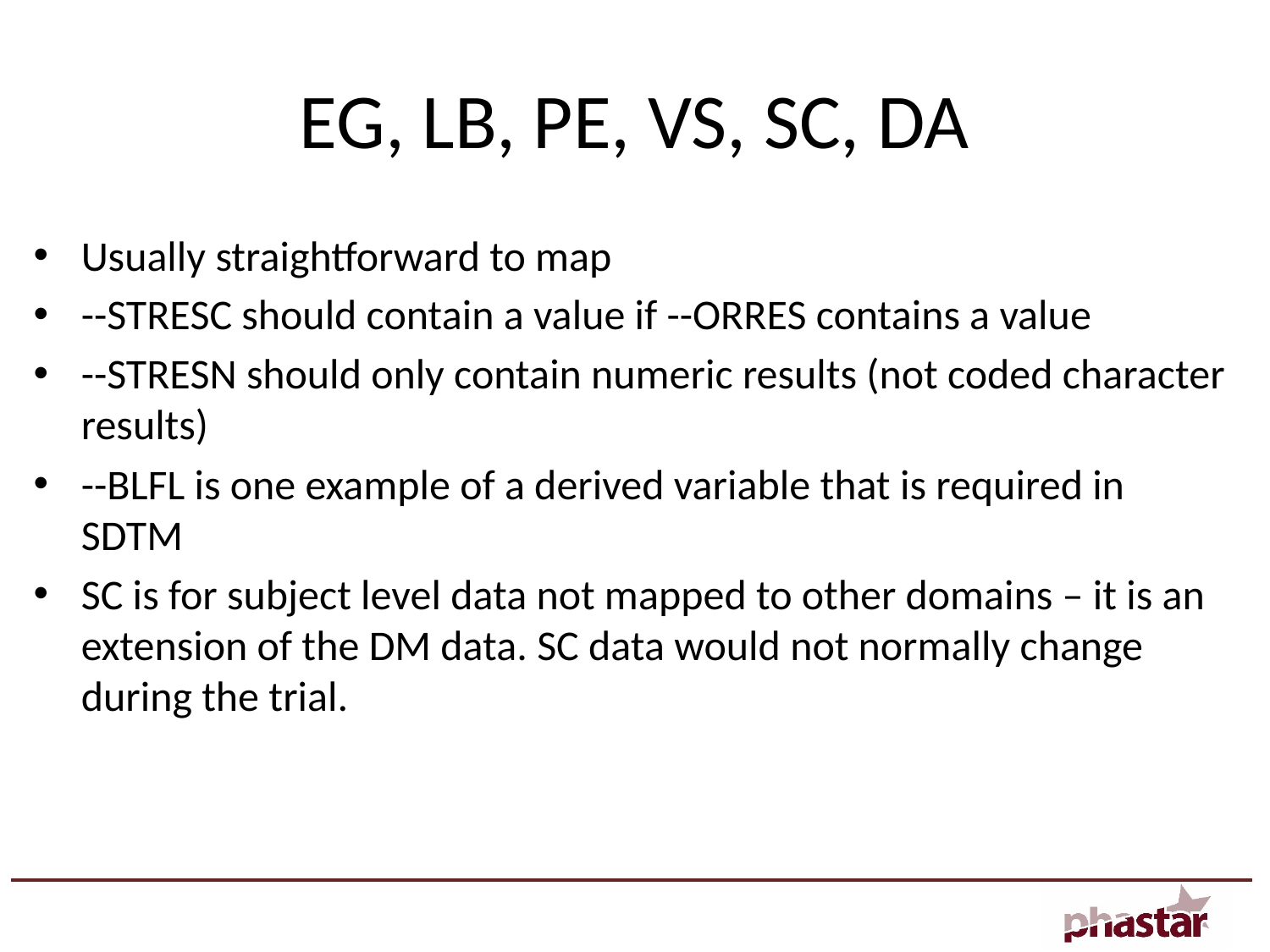

# EG, LB, PE, VS, SC, DA
Usually straightforward to map
--STRESC should contain a value if --ORRES contains a value
--STRESN should only contain numeric results (not coded character results)
--BLFL is one example of a derived variable that is required in SDTM
SC is for subject level data not mapped to other domains – it is an extension of the DM data. SC data would not normally change during the trial.